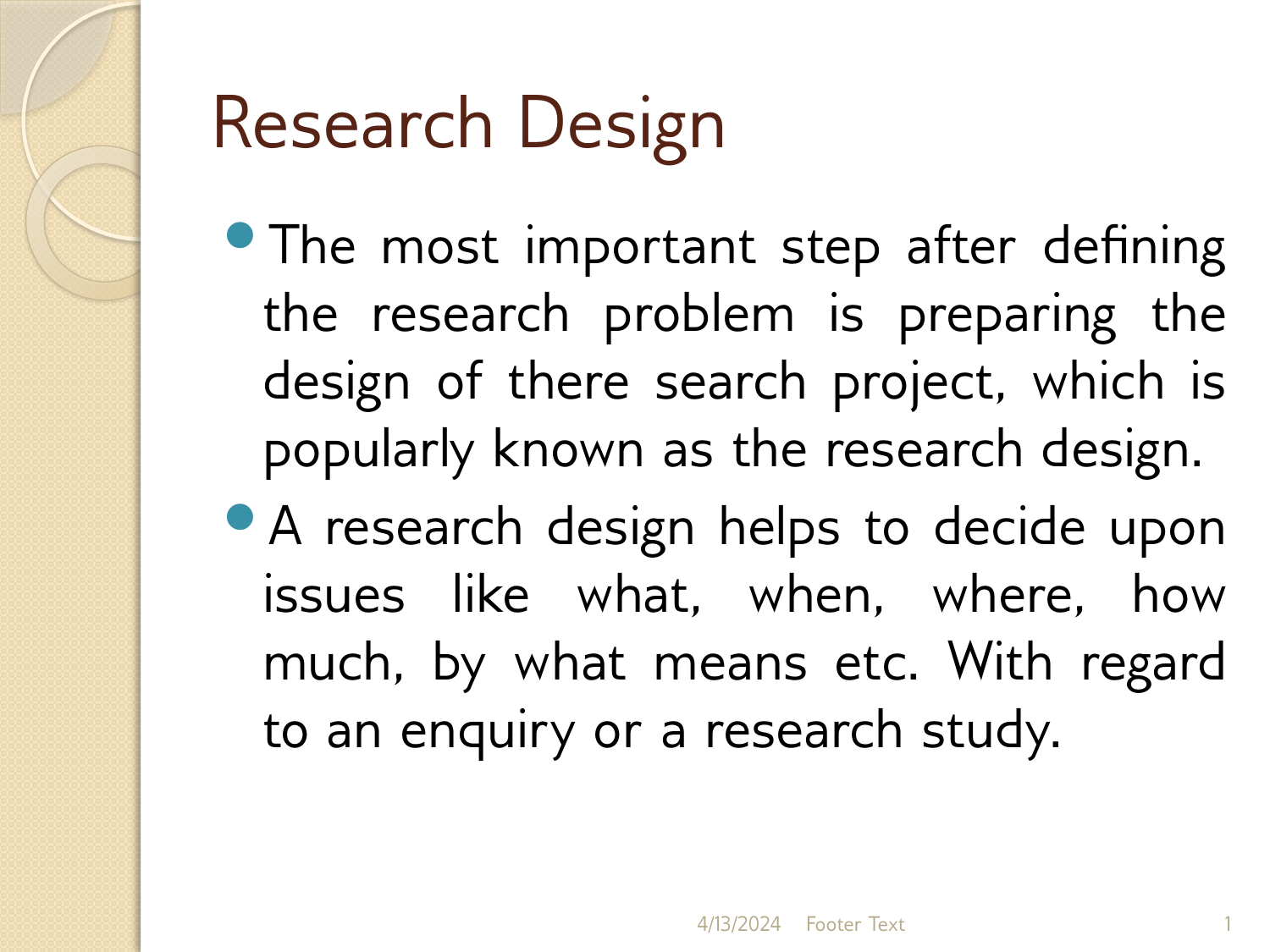

# Research Design
The most important step after defining the research problem is preparing the design of there search project, which is popularly known as the research design.
A research design helps to decide upon issues like what, when, where, how much, by what means etc. With regard to an enquiry or a research study.
4/13/2024
Footer Text
1